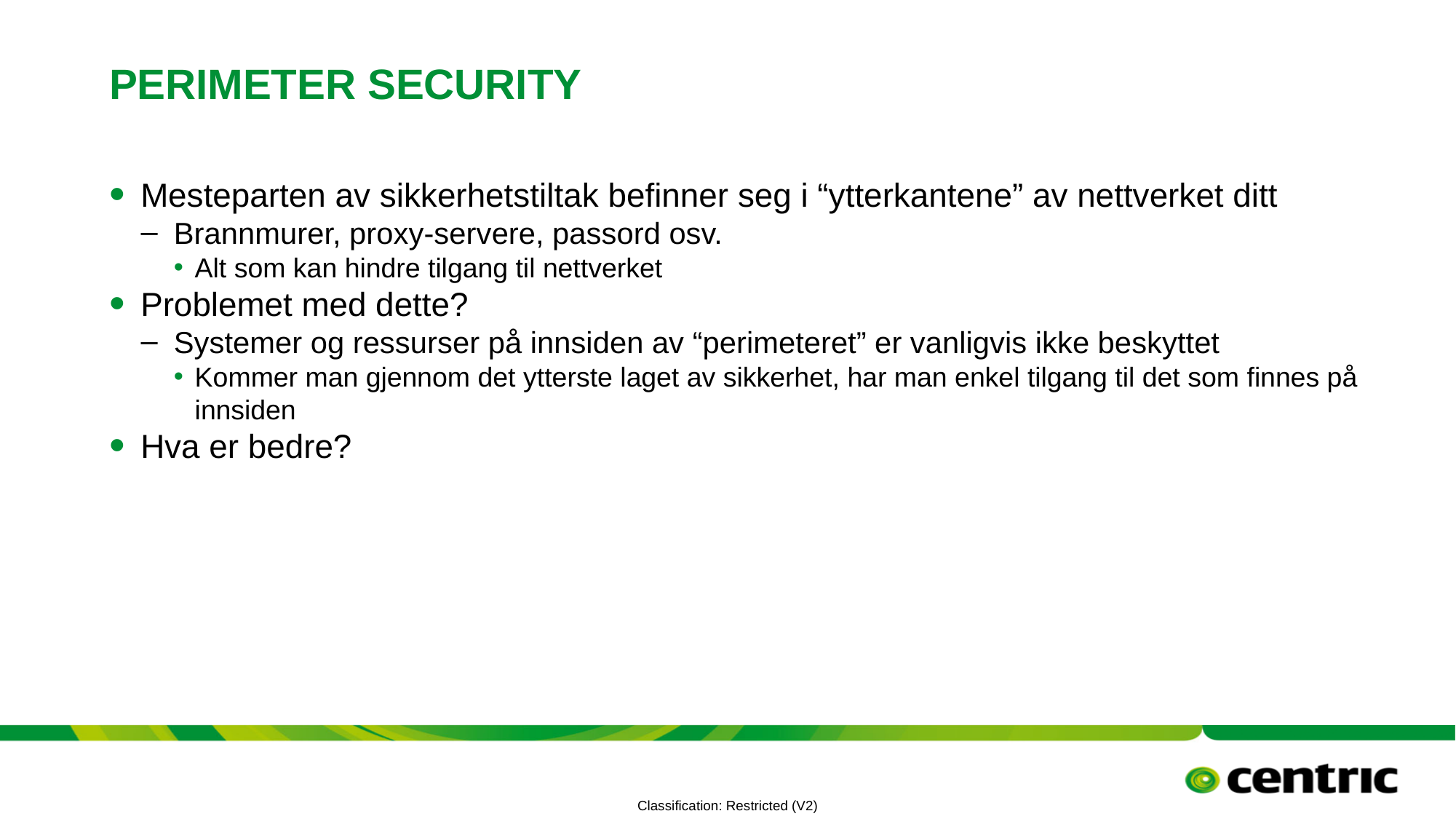

# Perimeter security
Mesteparten av sikkerhetstiltak befinner seg i “ytterkantene” av nettverket ditt
Brannmurer, proxy-servere, passord osv.
Alt som kan hindre tilgang til nettverket
Problemet med dette?
Systemer og ressurser på innsiden av “perimeteret” er vanligvis ikke beskyttet
Kommer man gjennom det ytterste laget av sikkerhet, har man enkel tilgang til det som finnes på innsiden
Hva er bedre?